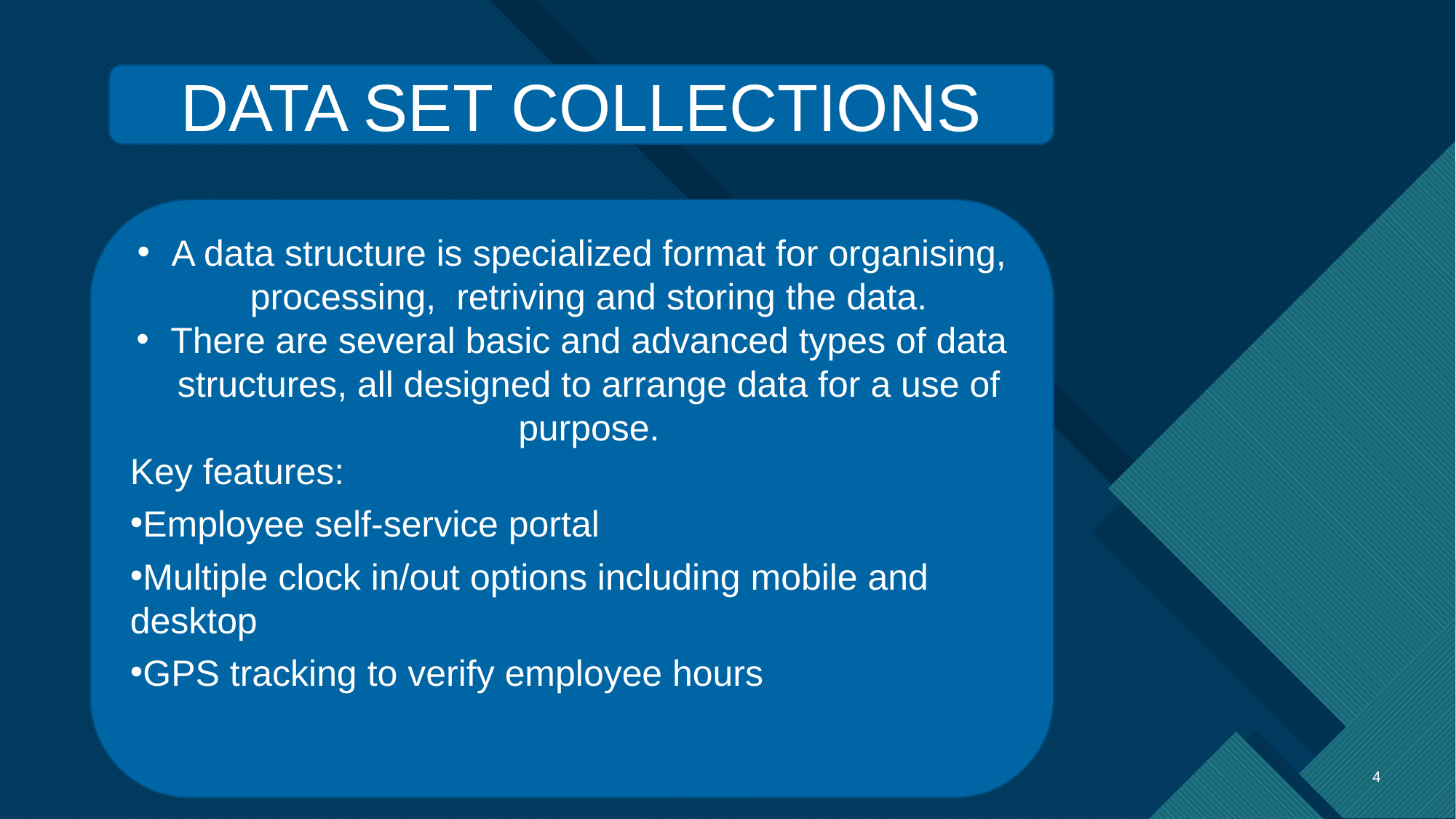

DATA SET COLLECTIONS
A data structure is specialized format for organising, processing,  retriving and storing the data.
There are several basic and advanced types of data structures, all designed to arrange data for a use of purpose.
Key features:
Employee self-service portal
Multiple clock in/out options including mobile and desktop
GPS tracking to verify employee hours

4